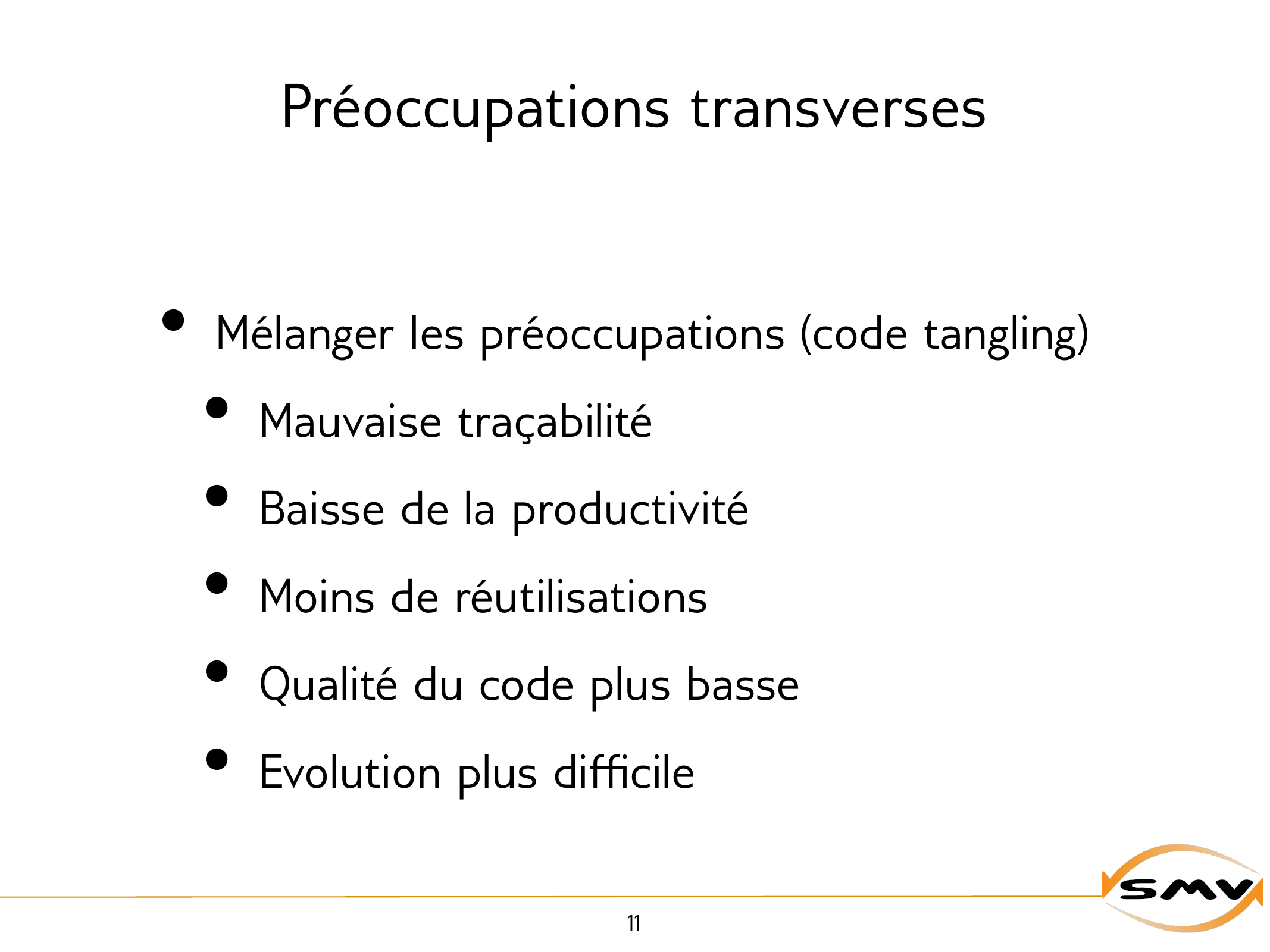

# Préoccupations transverses
Mélanger les préoccupations (code tangling)
Mauvaise traçabilité
Baisse de la productivité
Moins de réutilisations
Qualité du code plus basse
Evolution plus difficile
11